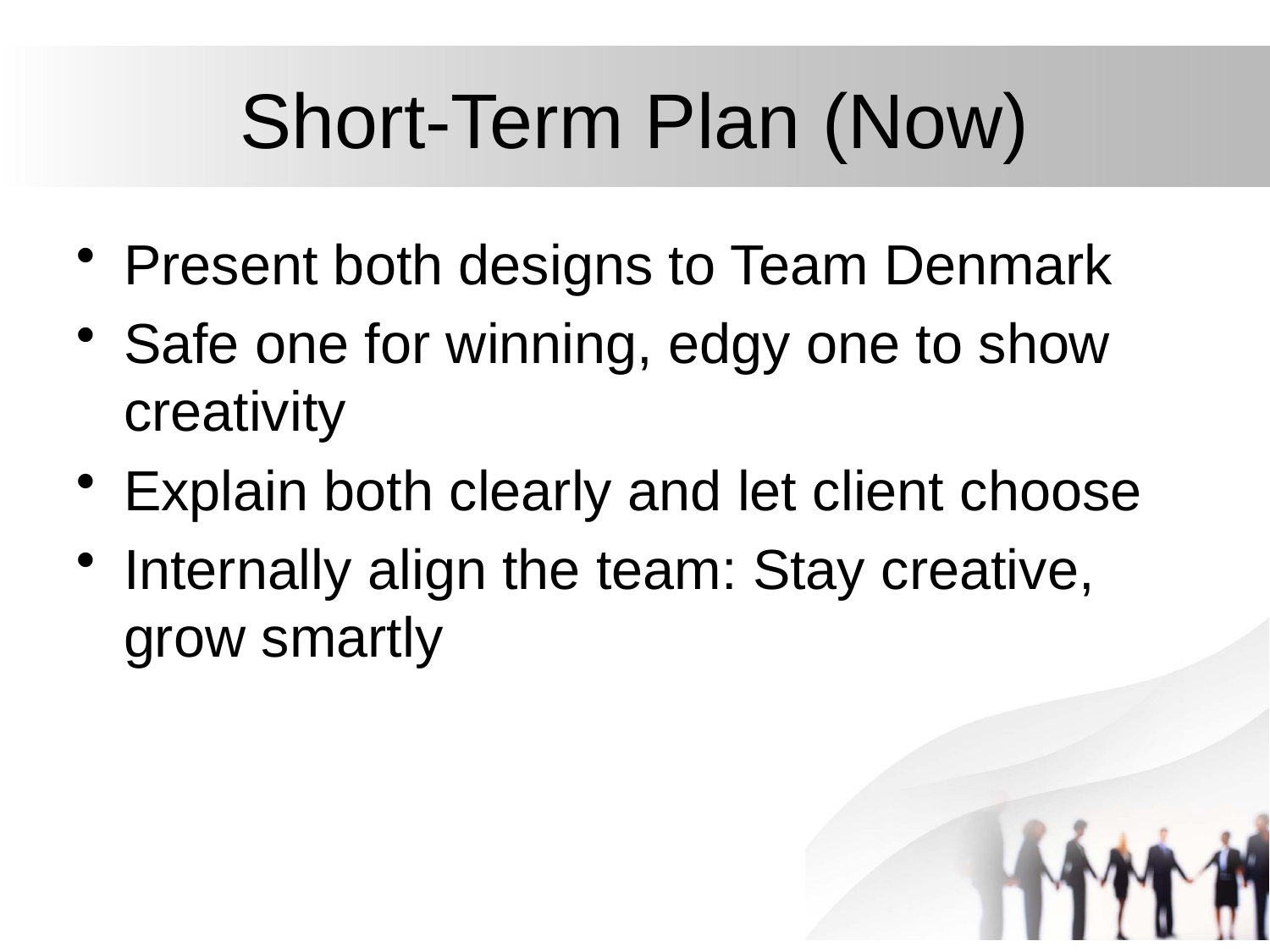

# Short-Term Plan (Now)
Present both designs to Team Denmark
Safe one for winning, edgy one to show creativity
Explain both clearly and let client choose
Internally align the team: Stay creative, grow smartly